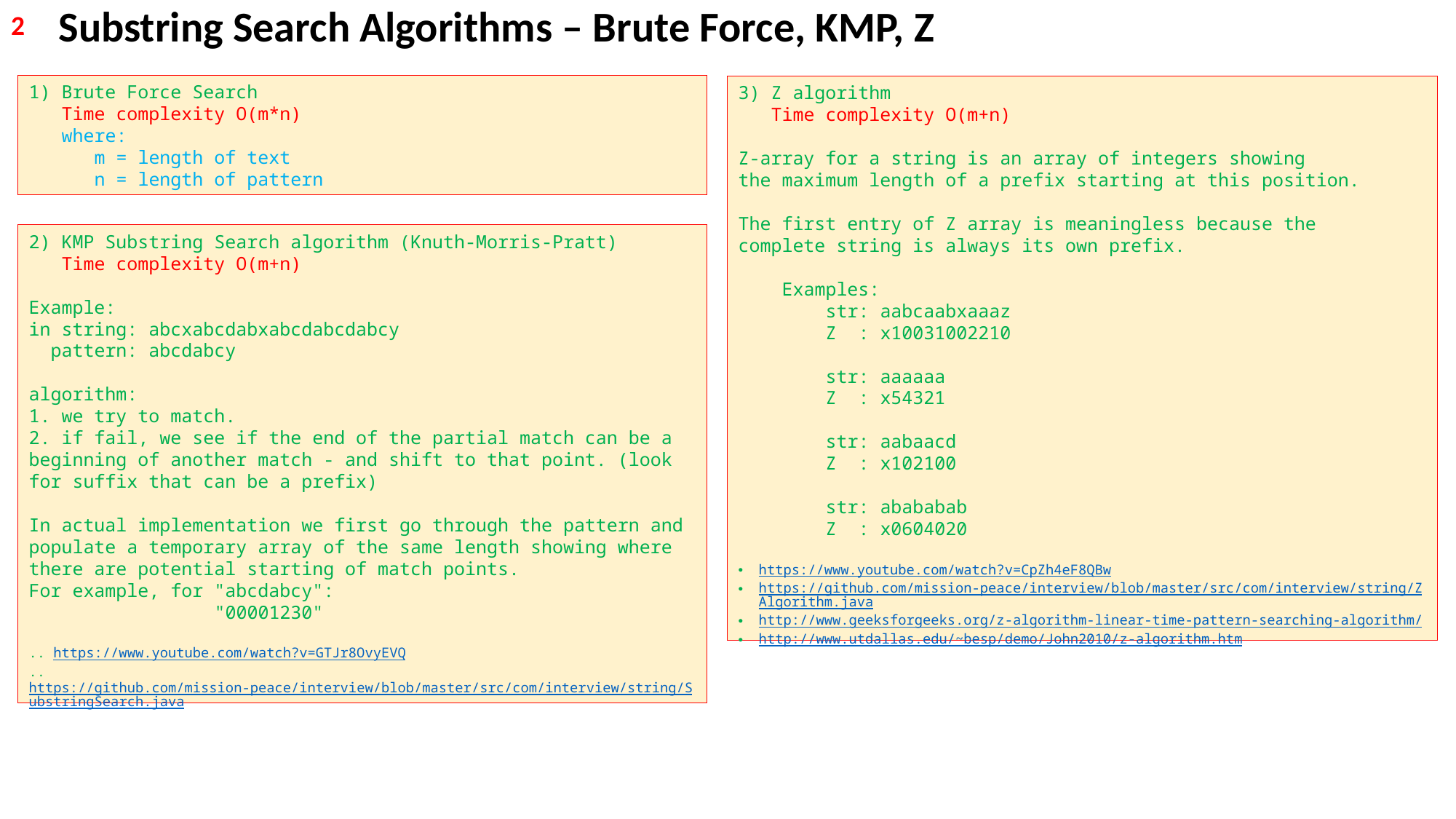

Substring Search Algorithms – Brute Force, KMP, Z
2
1) Brute Force Search
   Time complexity O(m*n)
   where:
      m = length of text
      n = length of pattern
3) Z algorithm
   Time complexity O(m+n)

Z-array for a string is an array of integers showing
the maximum length of a prefix starting at this position.

The first entry of Z array is meaningless because the
complete string is always its own prefix.

    Examples:
        str: aabcaabxaaaz
        Z  : x10031002210

        str: aaaaaa
        Z  : x54321

        str: aabaacd
        Z  : x102100

        str: abababab
        Z  : x0604020

https://www.youtube.com/watch?v=CpZh4eF8QBw
https://github.com/mission-peace/interview/blob/master/src/com/interview/string/ZAlgorithm.java
http://www.geeksforgeeks.org/z-algorithm-linear-time-pattern-searching-algorithm/
http://www.utdallas.edu/~besp/demo/John2010/z-algorithm.htm
2) KMP Substring Search algorithm (Knuth-Morris-Pratt)
   Time complexity O(m+n)

Example:
in string: abcxabcdabxabcdabcdabcy
  pattern: abcdabcy

algorithm:
1. we try to match.
2. if fail, we see if the end of the partial match can be a beginning of another match - and shift to that point. (look for suffix that can be a prefix)

In actual implementation we first go through the pattern and populate a temporary array of the same length showing where there are potential starting of match points.
For example, for "abcdabcy":
                 "00001230"

.. https://www.youtube.com/watch?v=GTJr8OvyEVQ
.. https://github.com/mission-peace/interview/blob/master/src/com/interview/string/SubstringSearch.java